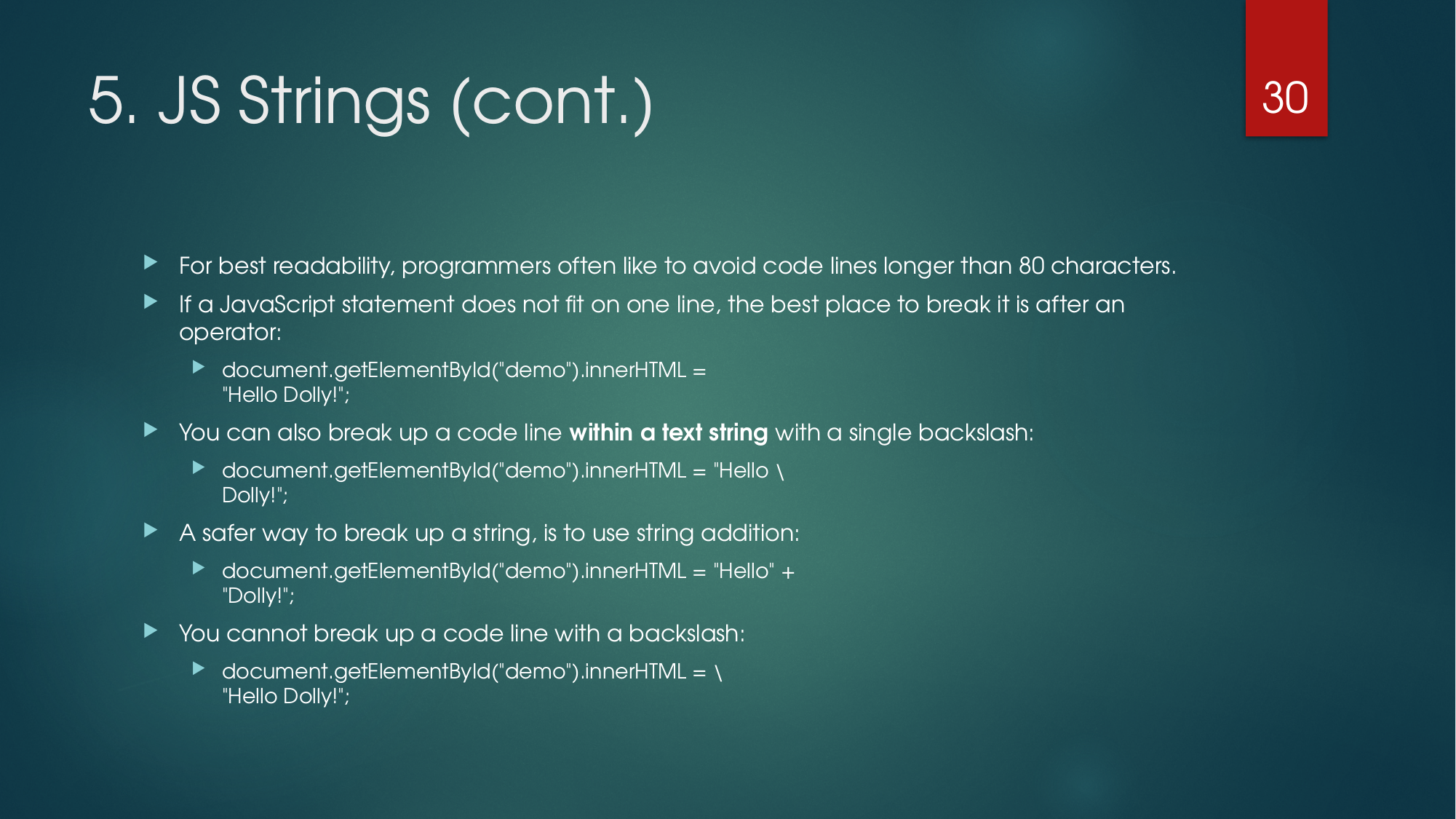

30
# 5. JS Strings (cont.)
For best readability, programmers often like to avoid code lines longer than 80 characters.
If a JavaScript statement does not fit on one line, the best place to break it is after an operator:
document.getElementById("demo").innerHTML =
"Hello Dolly!";
You can also break up a code line within a text string with a single backslash:
document.getElementById("demo").innerHTML = "Hello \
Dolly!";
A safer way to break up a string, is to use string addition:
document.getElementById("demo").innerHTML = "Hello" +
"Dolly!";
You cannot break up a code line with a backslash:
document.getElementById("demo").innerHTML = \
"Hello Dolly!";